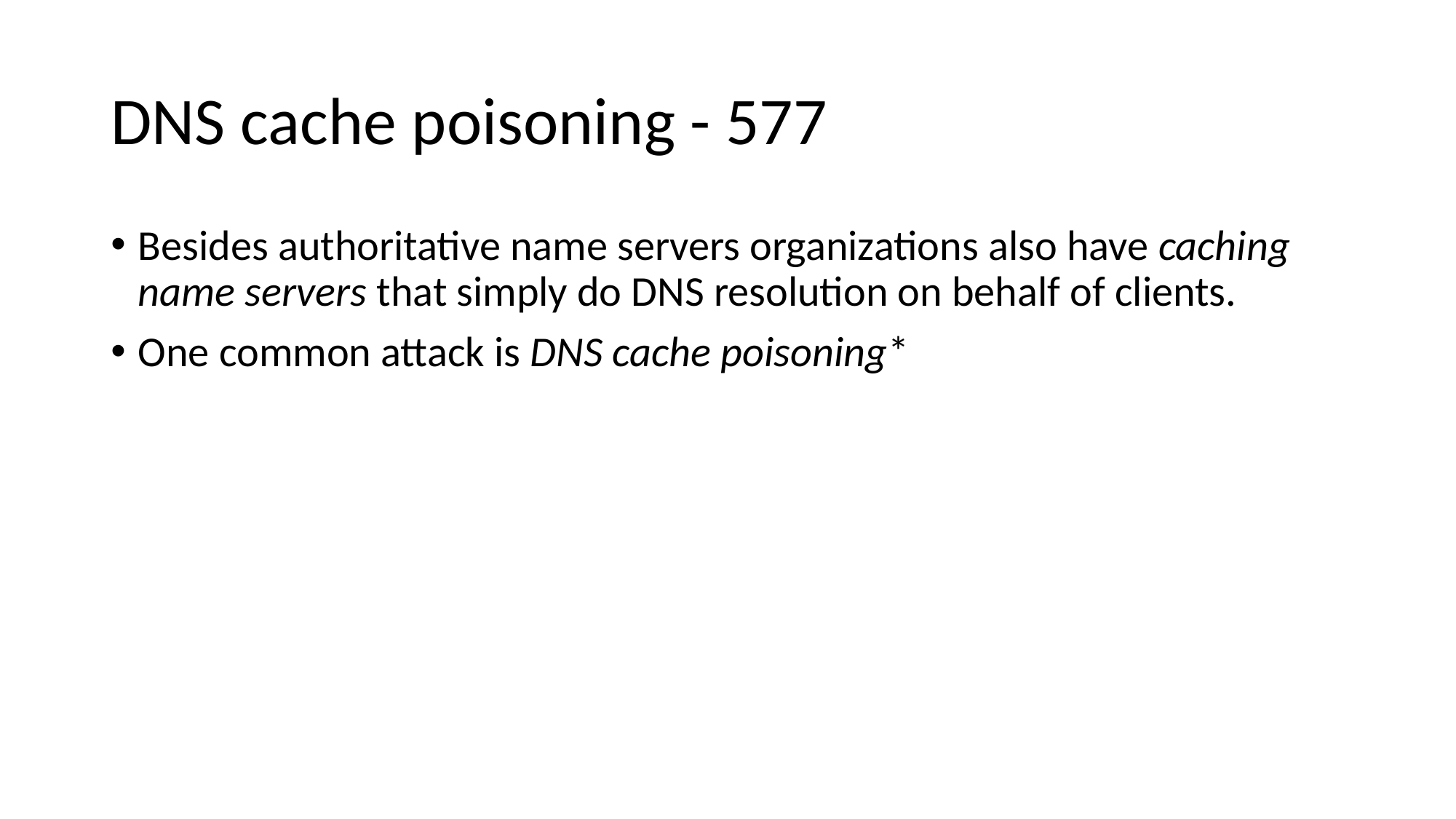

# DNS cache poisoning - 577
Besides authoritative name servers organizations also have caching name servers that simply do DNS resolution on behalf of clients.
One common attack is DNS cache poisoning*